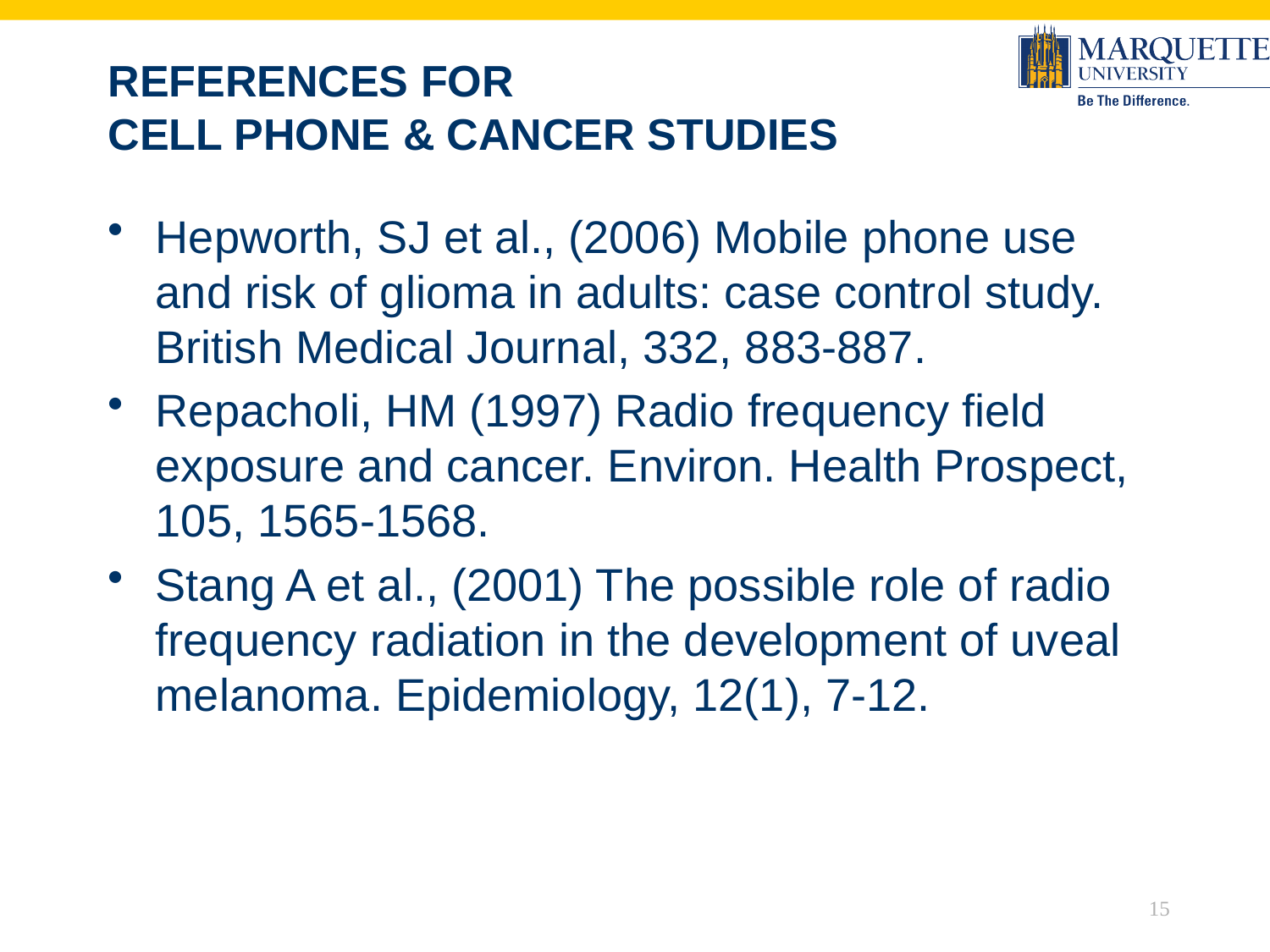

# References for cell phone & cancer studies
Hepworth, SJ et al., (2006) Mobile phone use and risk of glioma in adults: case control study. British Medical Journal, 332, 883-887.
Repacholi, HM (1997) Radio frequency field exposure and cancer. Environ. Health Prospect, 105, 1565-1568.
Stang A et al., (2001) The possible role of radio frequency radiation in the development of uveal melanoma. Epidemiology, 12(1), 7-12.

15